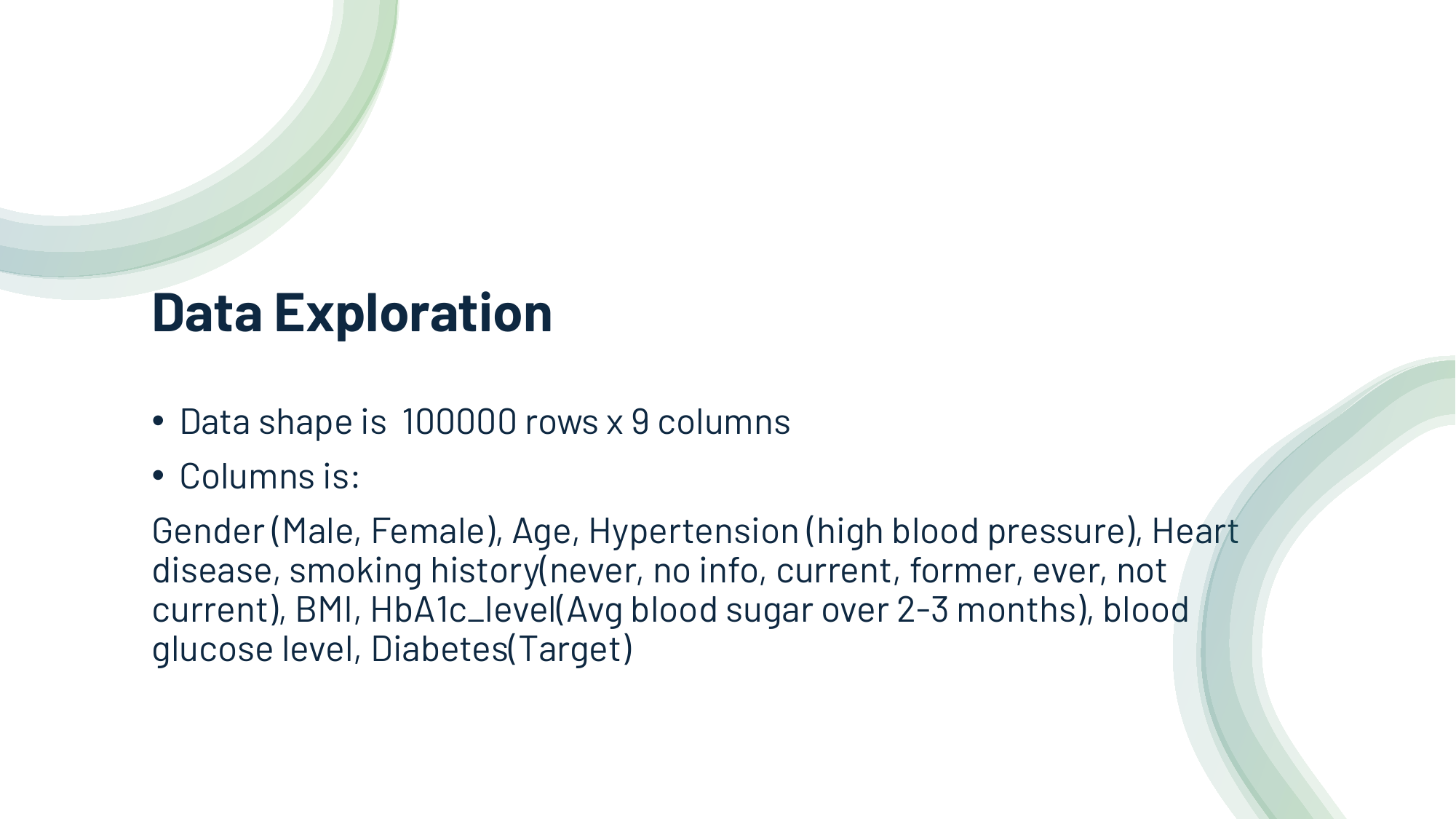

# Data Exploration
Data shape is  100000 rows x 9 columns
Columns is:
Gender (Male, Female), Age, Hypertension (high blood pressure), Heart disease, smoking history(never, no info, current, former, ever, not current), BMI, HbA1c_level(Avg blood sugar over 2-3 months), blood glucose level, Diabetes(Target)